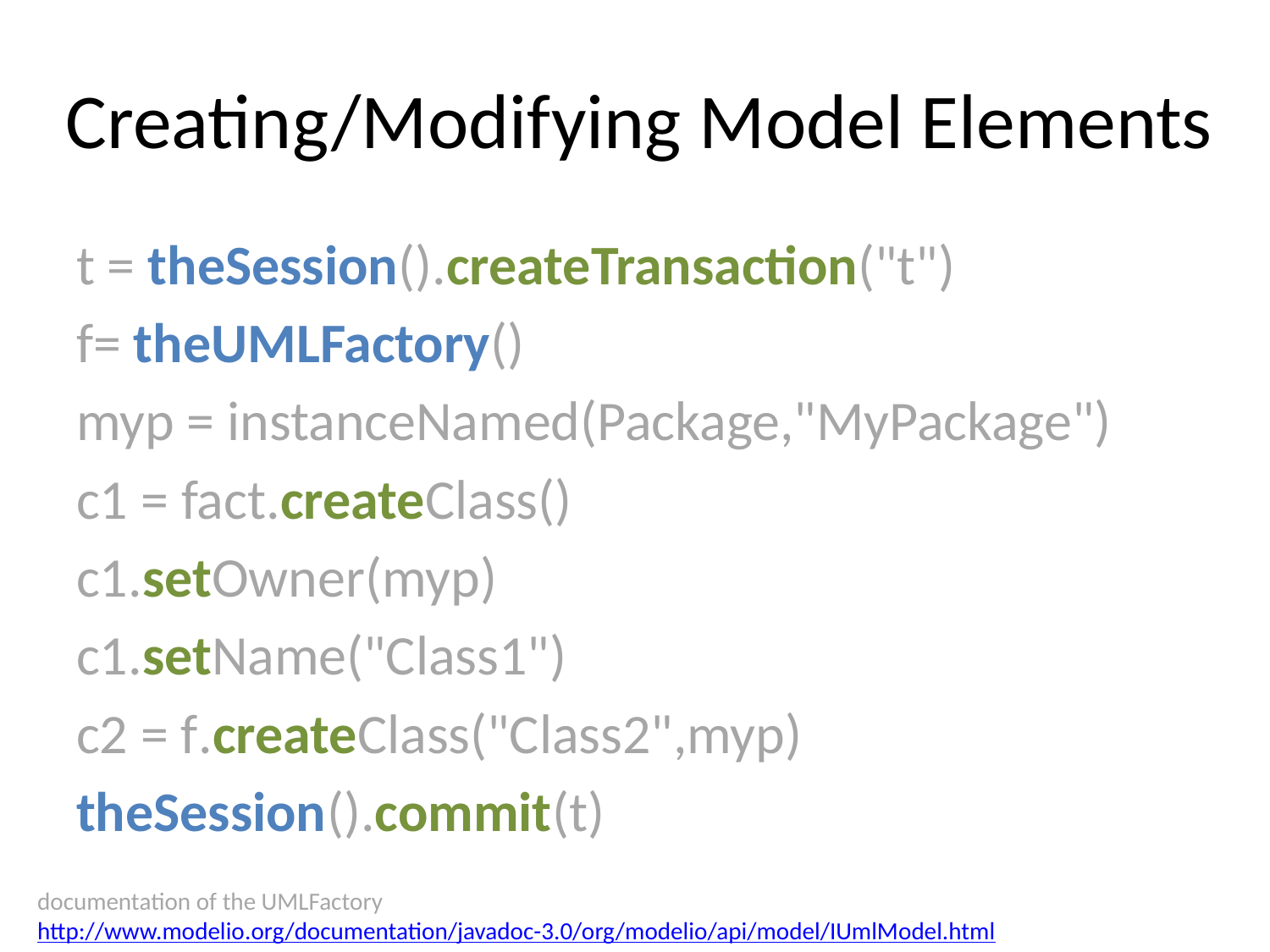

# Creating/Modifying Model Elements
t = theSession().createTransaction("t")
f= theUMLFactory()
myp = instanceNamed(Package,"MyPackage")
c1 = fact.createClass()
c1.setOwner(myp)
c1.setName("Class1")
c2 = f.createClass("Class2",myp)
theSession().commit(t)

documentation of the UMLFactory
http://www.modelio.org/documentation/javadoc-3.0/org/modelio/api/model/IUmlModel.html